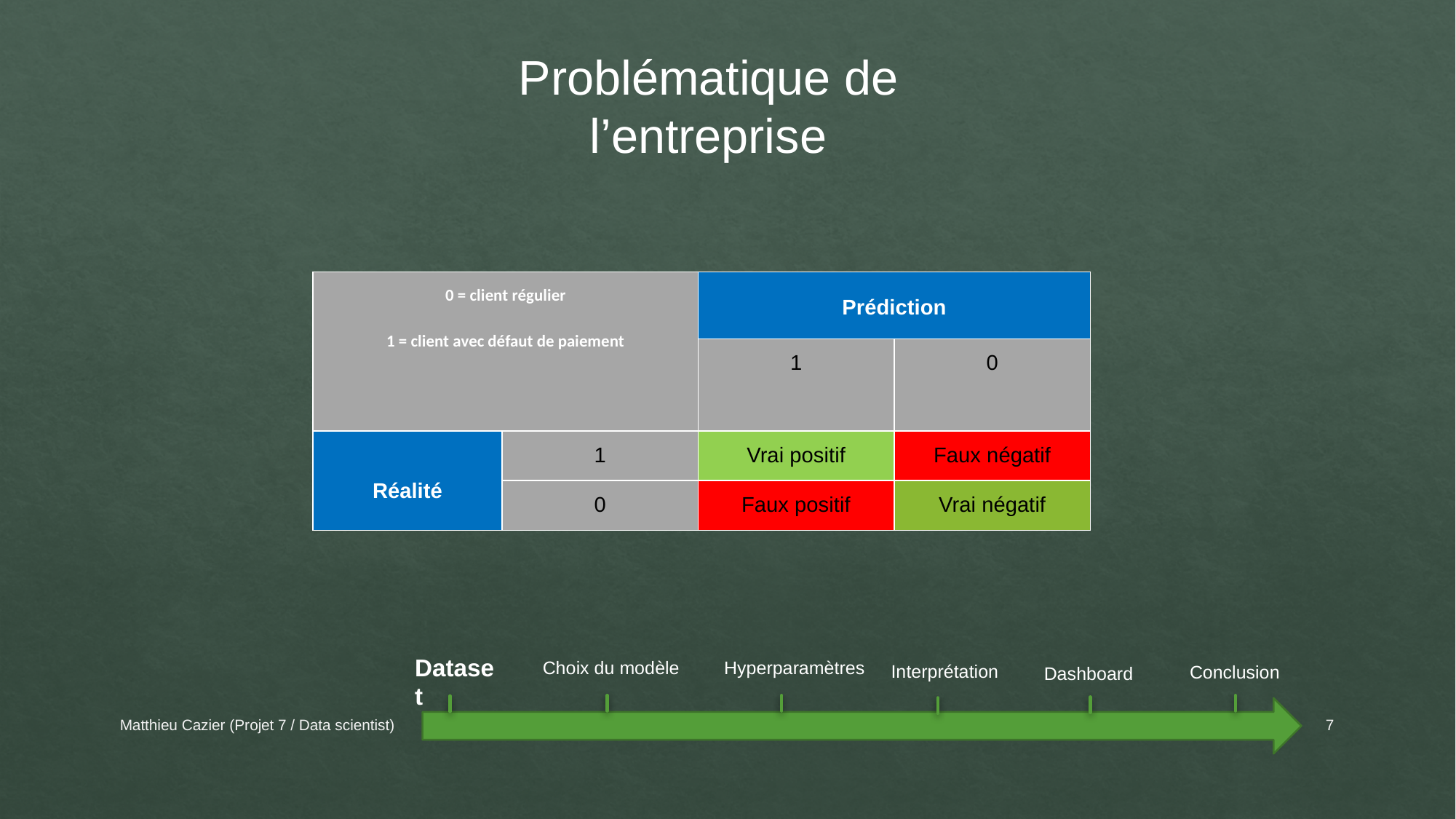

Problématique de l’entreprise
| 0 = client régulier 1 = client avec défaut de paiement |  | Prédiction |  |
| --- | --- | --- | --- |
|  |  | 1 | 0 |
| Réalité | 1 | Vrai positif | Faux négatif |
|  | 0 | Faux positif | Vrai négatif |
Dataset
Hyperparamètres
Conclusion

Choix du modèle
Interprétation
Dashboard
Matthieu Cazier (Projet 7 / Data scientist)
7